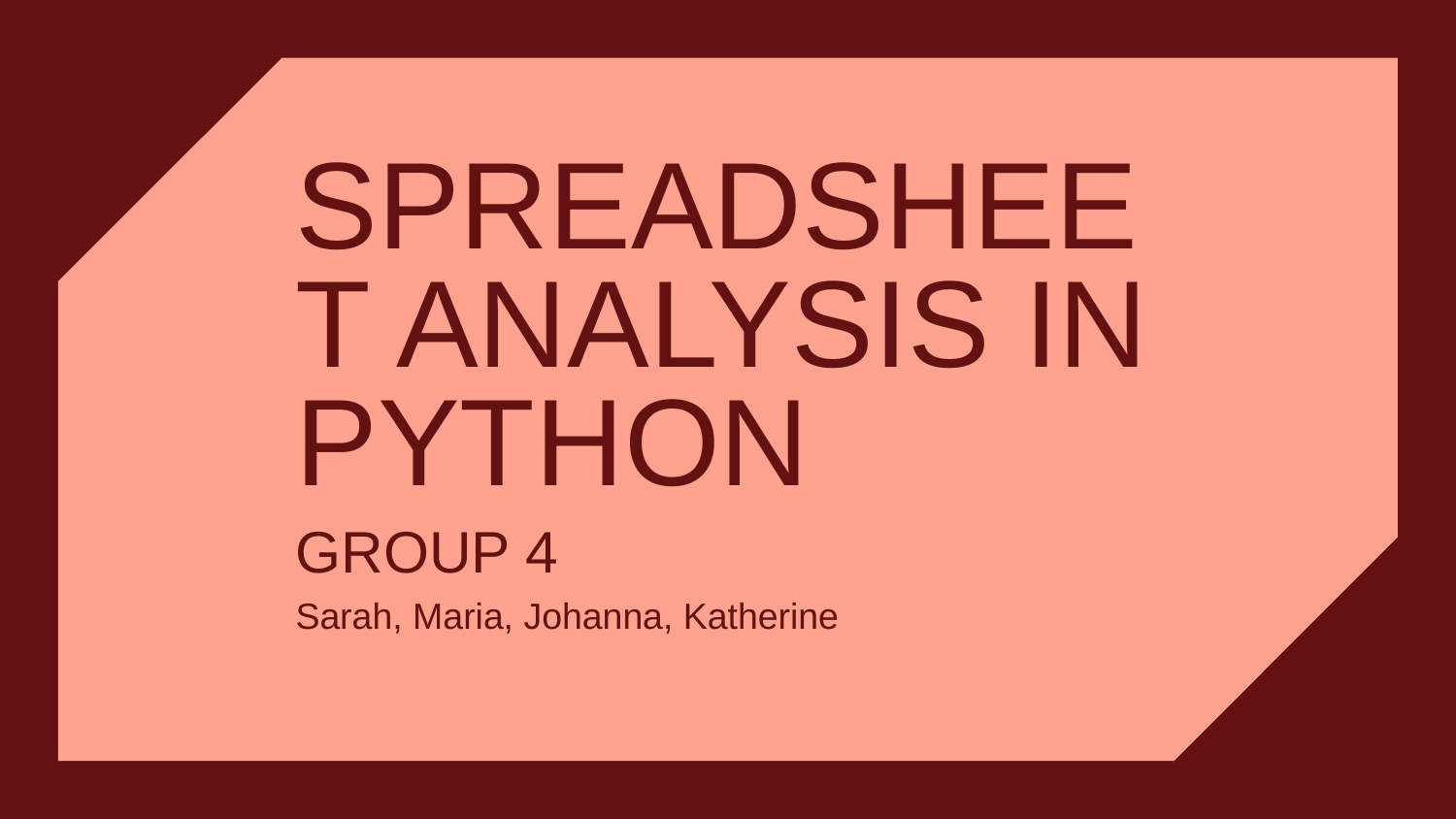

# SPREADSHEET ANALYSIS IN PYTHON
GROUP 4
Sarah, Maria, Johanna, Katherine
1